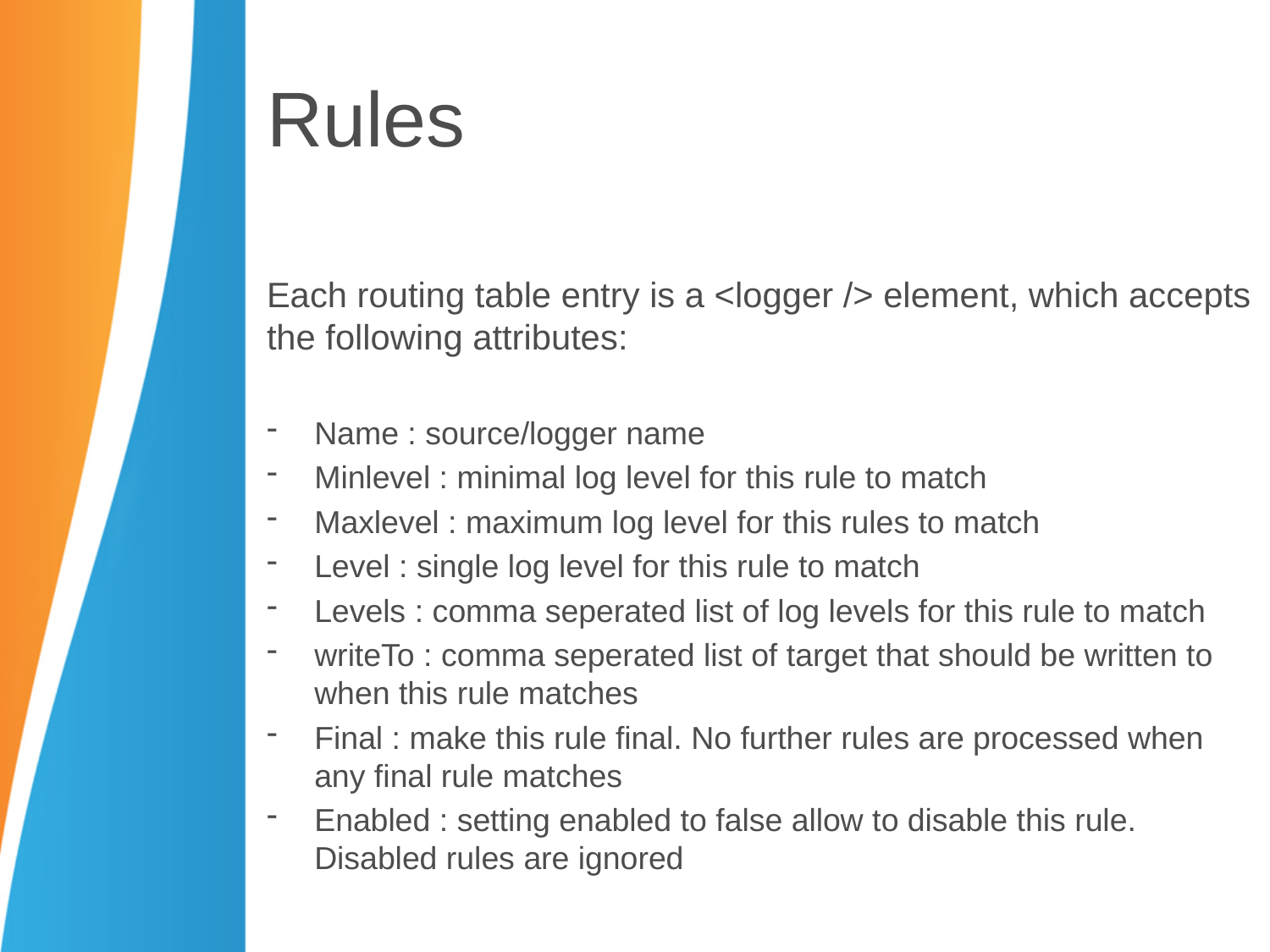

# Rules
Each routing table entry is a <logger /> element, which accepts the following attributes:

Name : source/logger name
Minlevel : minimal log level for this rule to match
Maxlevel : maximum log level for this rules to match
Level : single log level for this rule to match
Levels : comma seperated list of log levels for this rule to match
writeTo : comma seperated list of target that should be written to when this rule matches
Final : make this rule final. No further rules are processed when any final rule matches
Enabled : setting enabled to false allow to disable this rule. Disabled rules are ignored